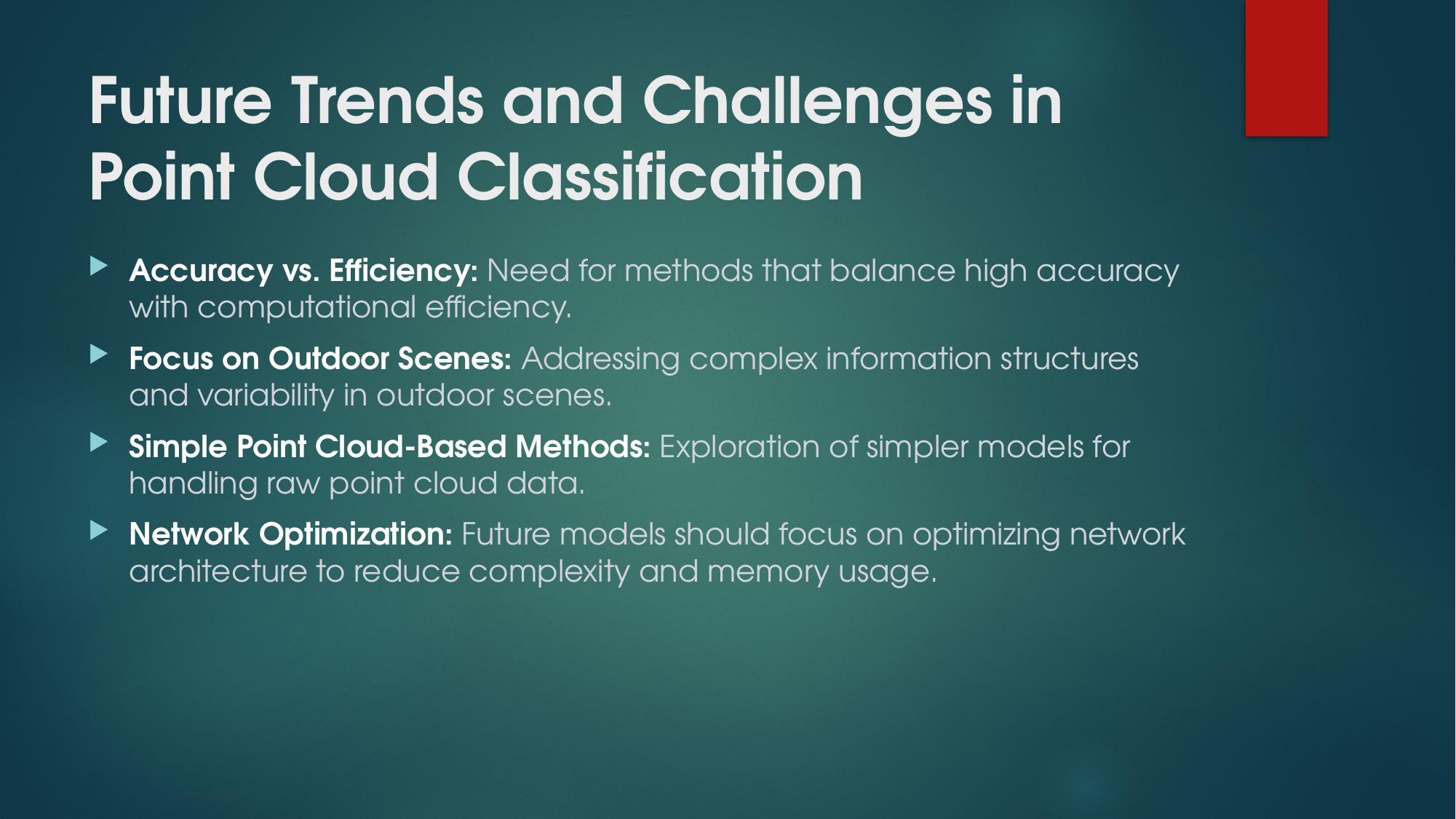

# Future Trends and Challenges in Point Cloud Classification

Accuracy vs. Efficiency: Need for methods that balance high accuracy with computational efficiency.
Focus on Outdoor Scenes: Addressing complex information structures and variability in outdoor scenes.
Simple Point Cloud-Based Methods: Exploration of simpler models for handling raw point cloud data.
Network Optimization: Future models should focus on optimizing network architecture to reduce complexity and memory usage.